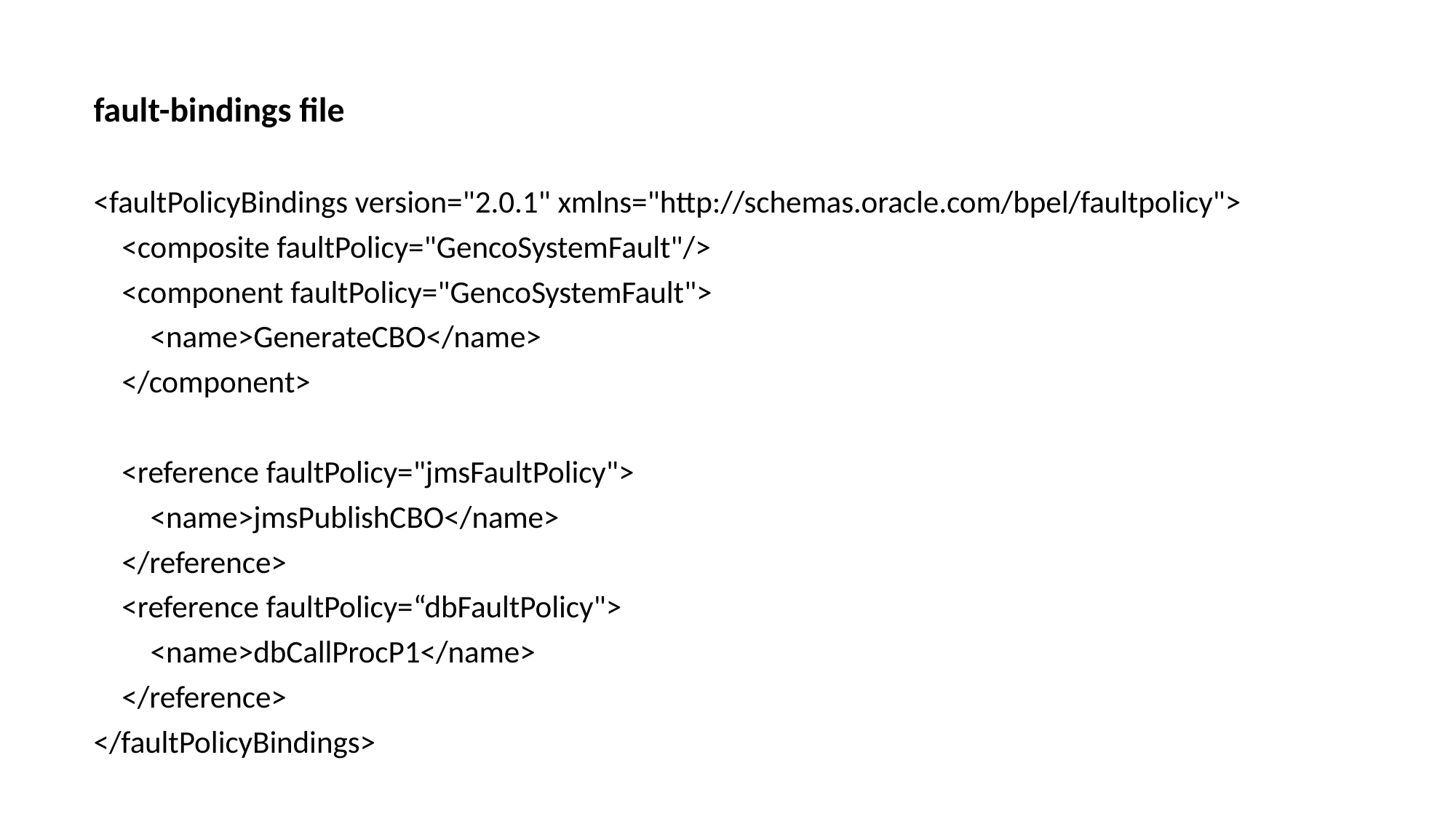

fault-bindings file

<faultPolicyBindings version="2.0.1" xmlns="http://schemas.oracle.com/bpel/faultpolicy">
    <composite faultPolicy="GencoSystemFault"/>
    <component faultPolicy="GencoSystemFault">
        <name>GenerateCBO</name>
    </component>

    <reference faultPolicy="jmsFaultPolicy">
        <name>jmsPublishCBO</name>
    </reference>
    <reference faultPolicy=“dbFaultPolicy">
        <name>dbCallProcP1</name>
    </reference>
</faultPolicyBindings>